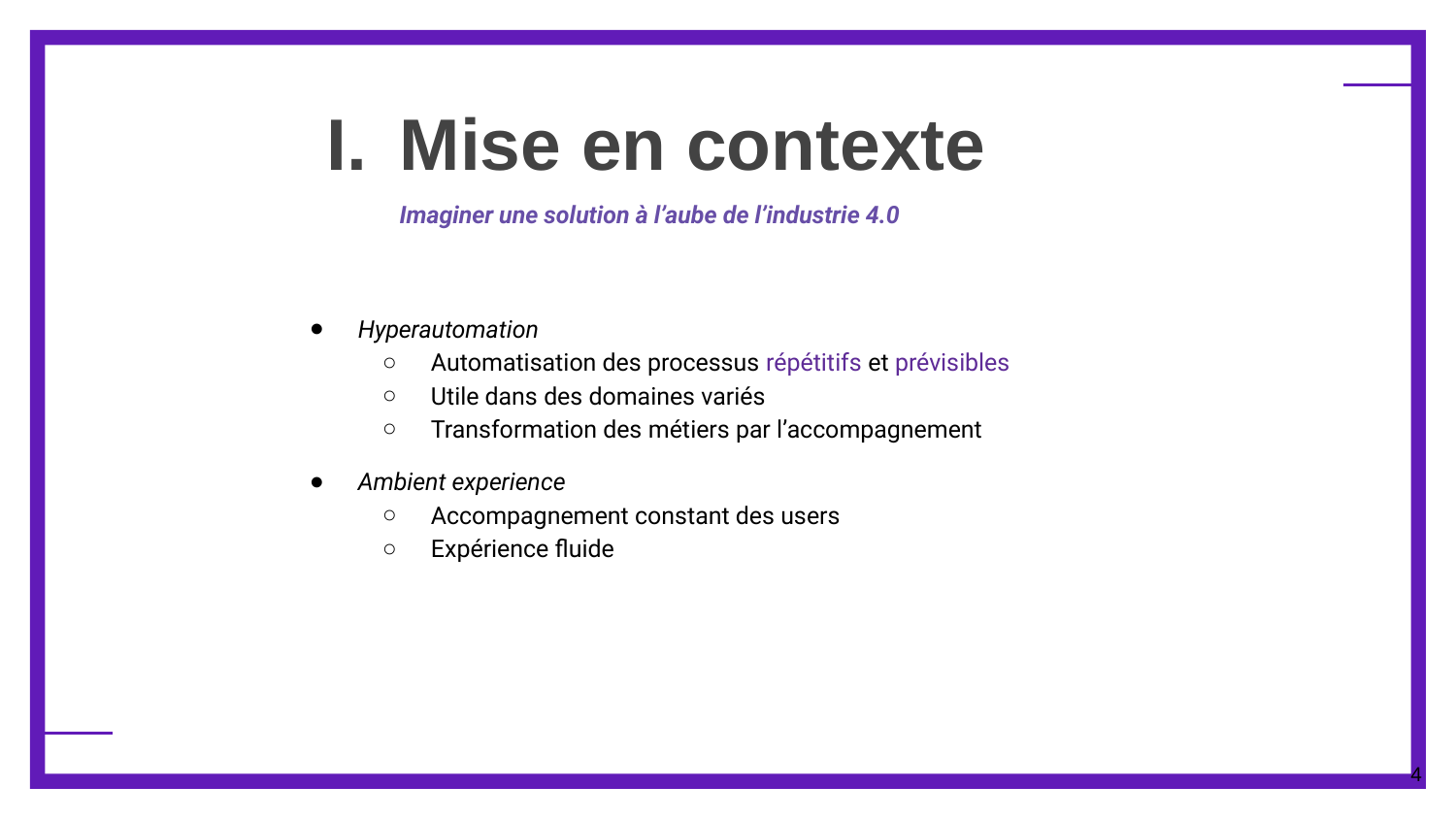

# Mise en contexte
Imaginer une solution à l’aube de l’industrie 4.0
Hyperautomation
Automatisation des processus répétitifs et prévisibles
Utile dans des domaines variés
Transformation des métiers par l’accompagnement

Ambient experience
Accompagnement constant des users
Expérience fluide

4